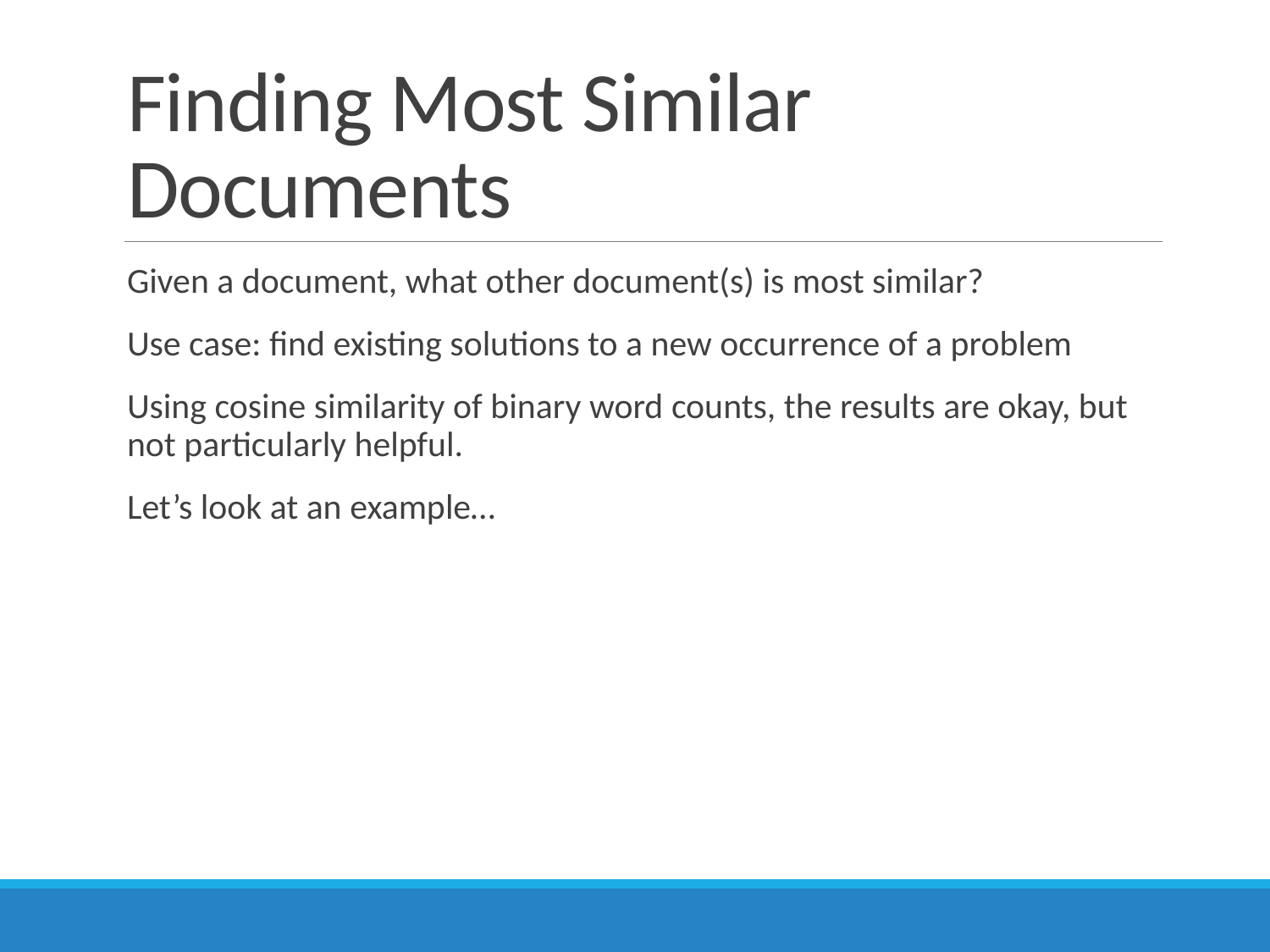

# Finding Most Similar Documents
Given a document, what other document(s) is most similar?
Use case: find existing solutions to a new occurrence of a problem
Using cosine similarity of binary word counts, the results are okay, but not particularly helpful.
Let’s look at an example…